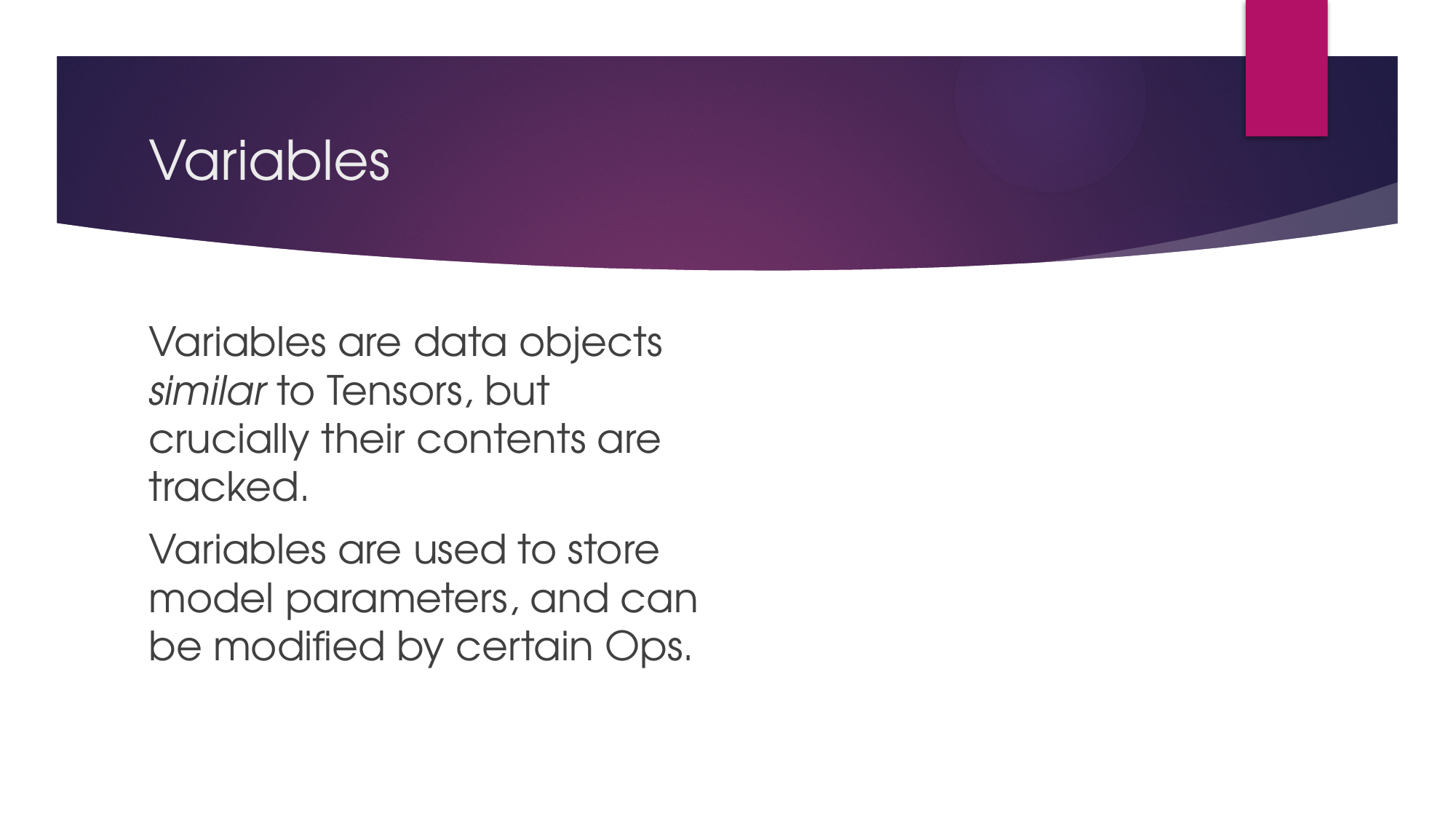

# Variables
Variables are data objects similar to Tensors, but crucially their contents are tracked.
Variables are used to store model parameters, and can be modified by certain Ops.